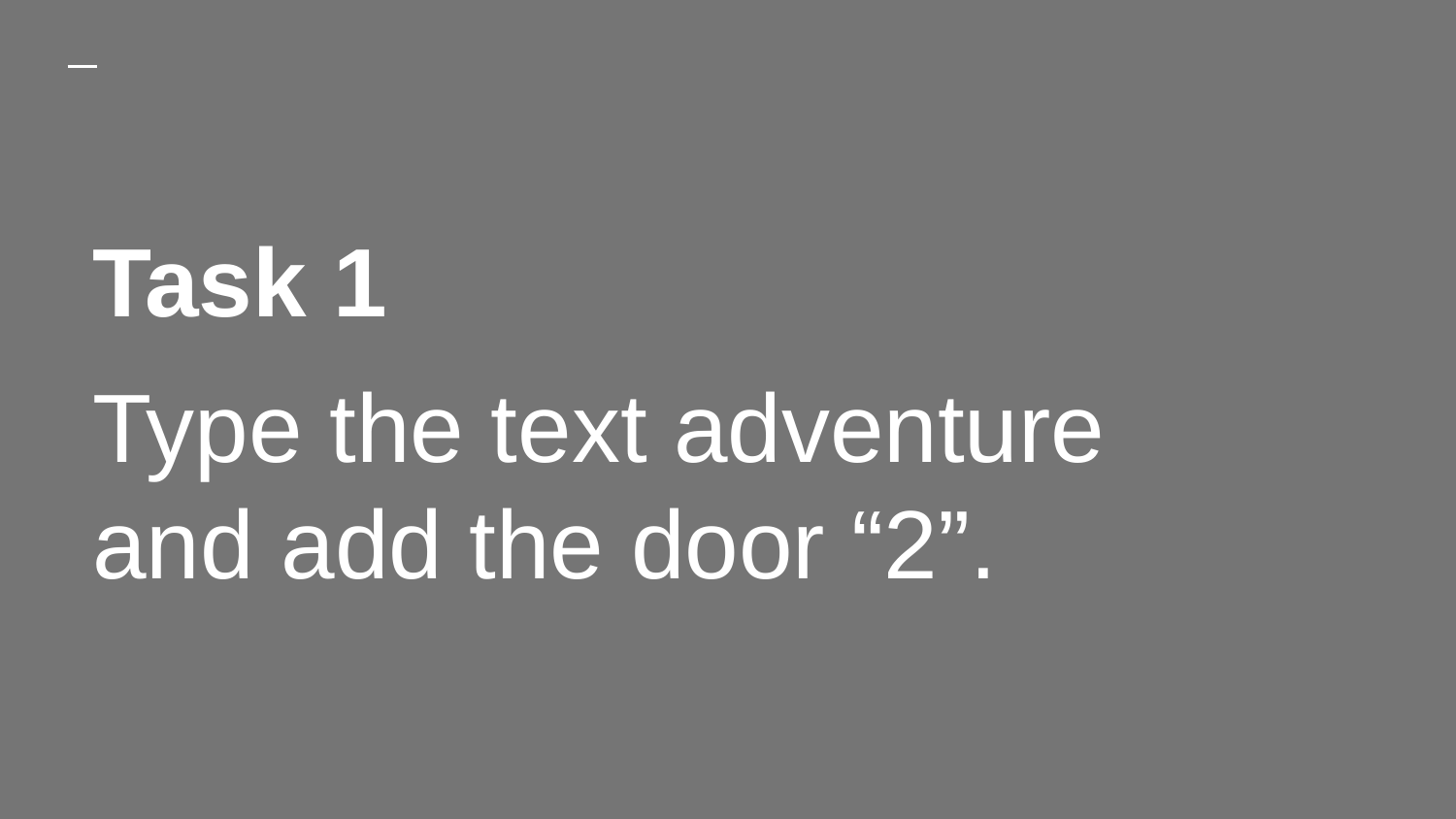

# Task 1

Type the text adventure  and add the door “2”.